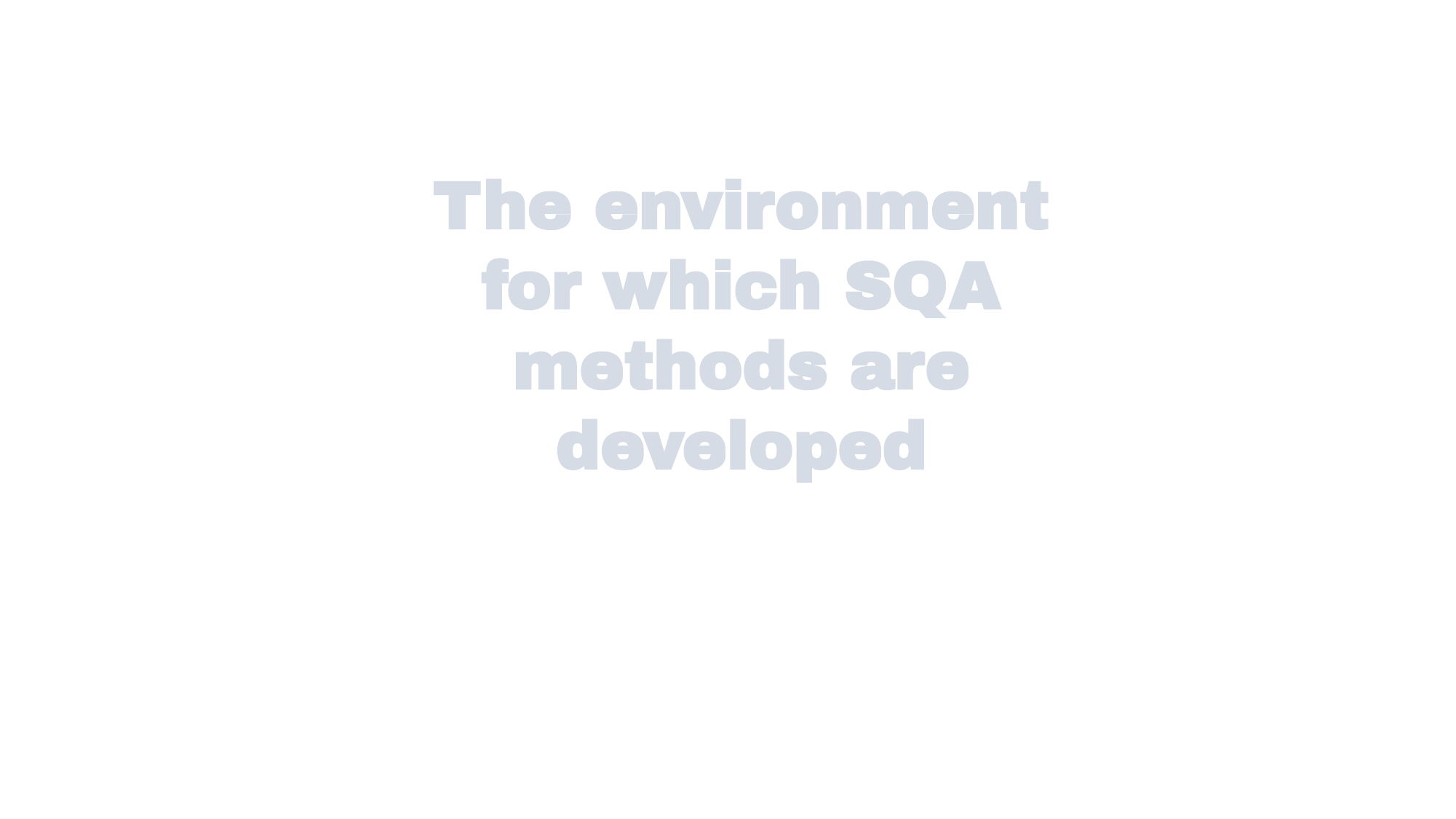

The environment for which SQA methods are developed